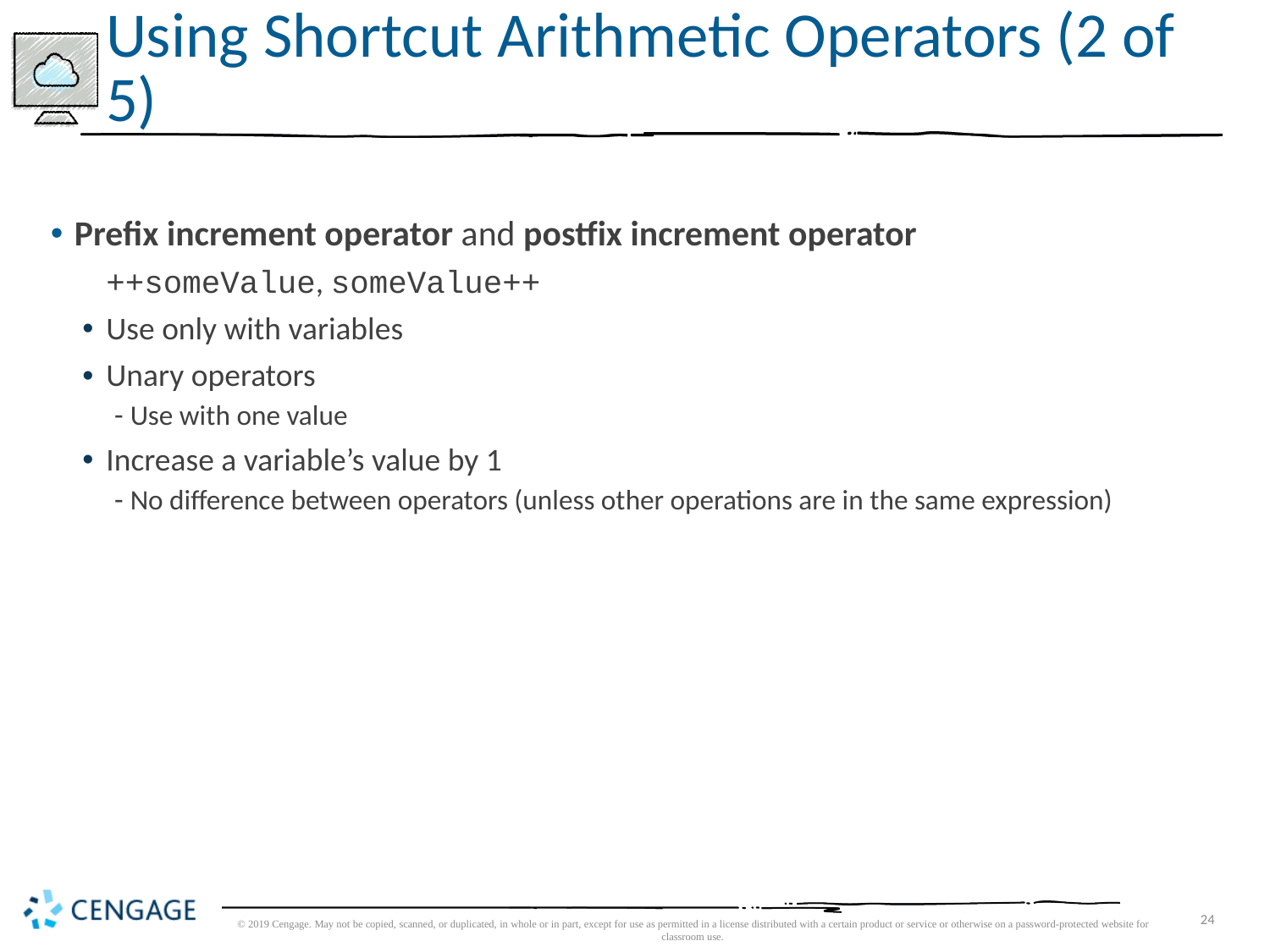

# Using Shortcut Arithmetic Operators (2 of 5)
Prefix increment operator and postfix increment operator
	++someValue, someValue++
Use only with variables
Unary operators
Use with one value
Increase a variable’s value by 1
No difference between operators (unless other operations are in the same expression)
© 2019 Cengage. May not be copied, scanned, or duplicated, in whole or in part, except for use as permitted in a license distributed with a certain product or service or otherwise on a password-protected website for classroom use.